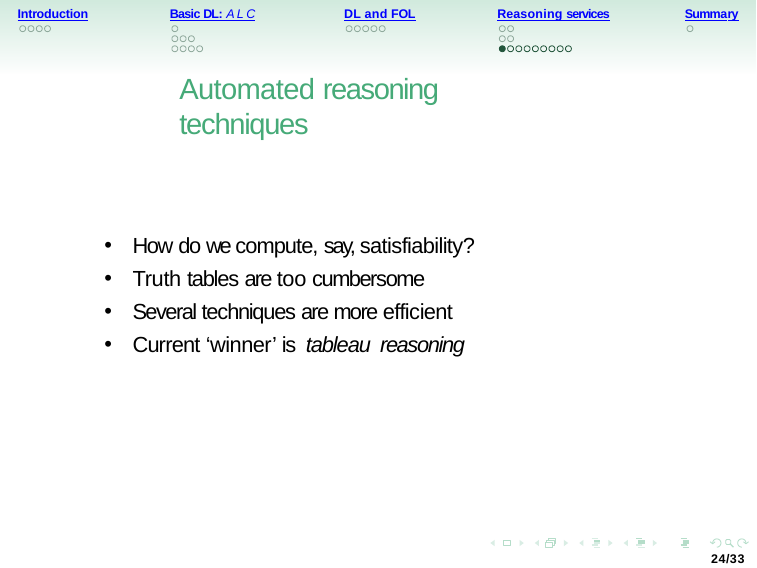

Introduction
Basic DL: ALC
DL and FOL
Reasoning services
Summary

Automated reasoning techniques
How do we compute, say, satisfiability?
Truth tables are too cumbersome
Several techniques are more efficient
Current ‘winner’ is  tableau reasoning

24/33